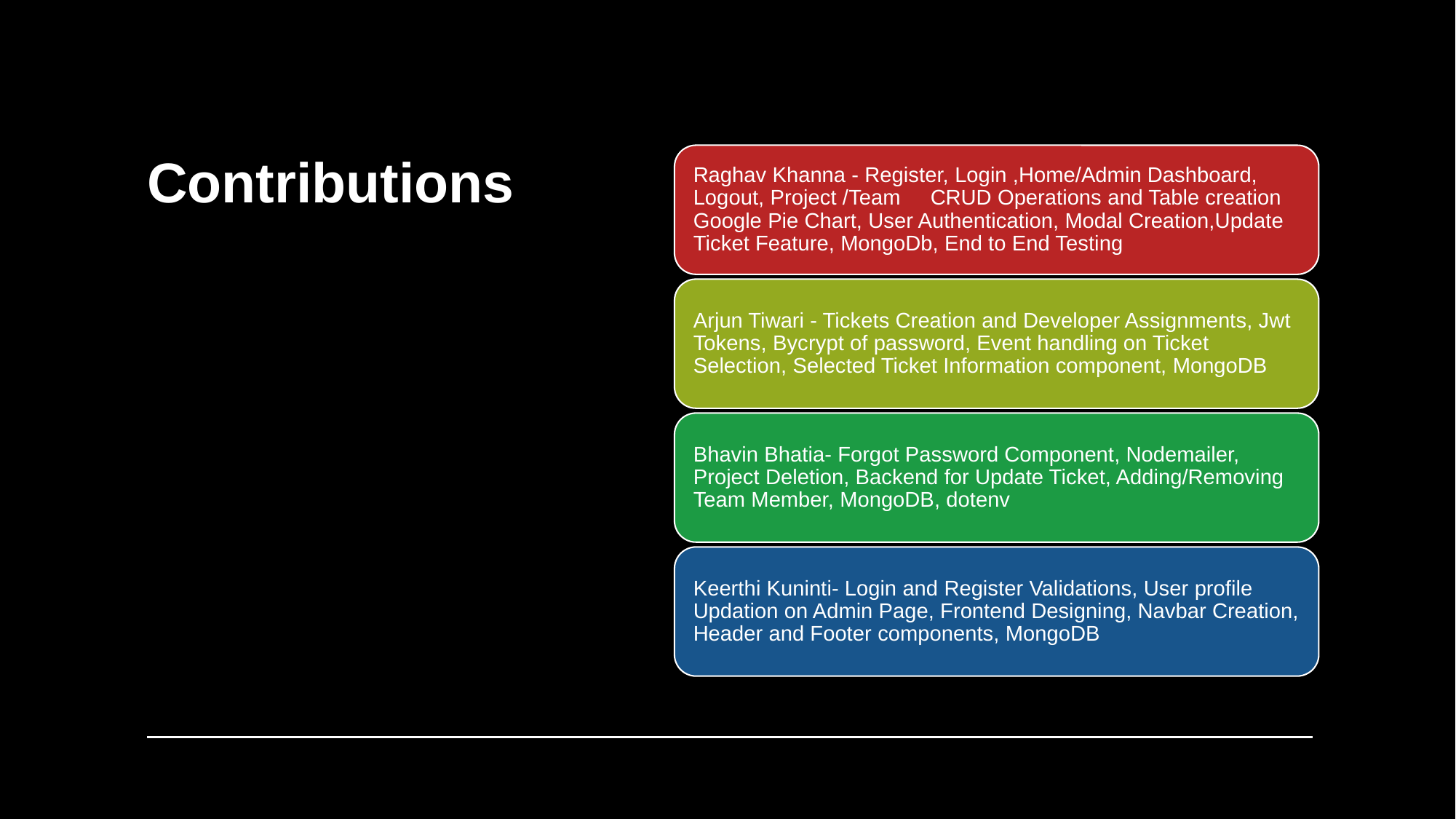

Raghav Khanna - Register, Login ,Home/Admin Dashboard, Logout, Project /Team     CRUD Operations and Table creation Google Pie Chart, User Authentication, Modal Creation,Update Ticket Feature, MongoDb, End to End Testing
Arjun Tiwari - Tickets Creation and Developer Assignments, Jwt Tokens, Bycrypt of password, Event handling on Ticket Selection, Selected Ticket Information component, MongoDB
Bhavin Bhatia- Forgot Password Component, Nodemailer, Project Deletion, Backend for Update Ticket, Adding/Removing Team Member, MongoDB, dotenv
Keerthi Kuninti- Login and Register Validations, User profile Updation on Admin Page, Frontend Designing, Navbar Creation, Header and Footer components, MongoDB
# Contributions